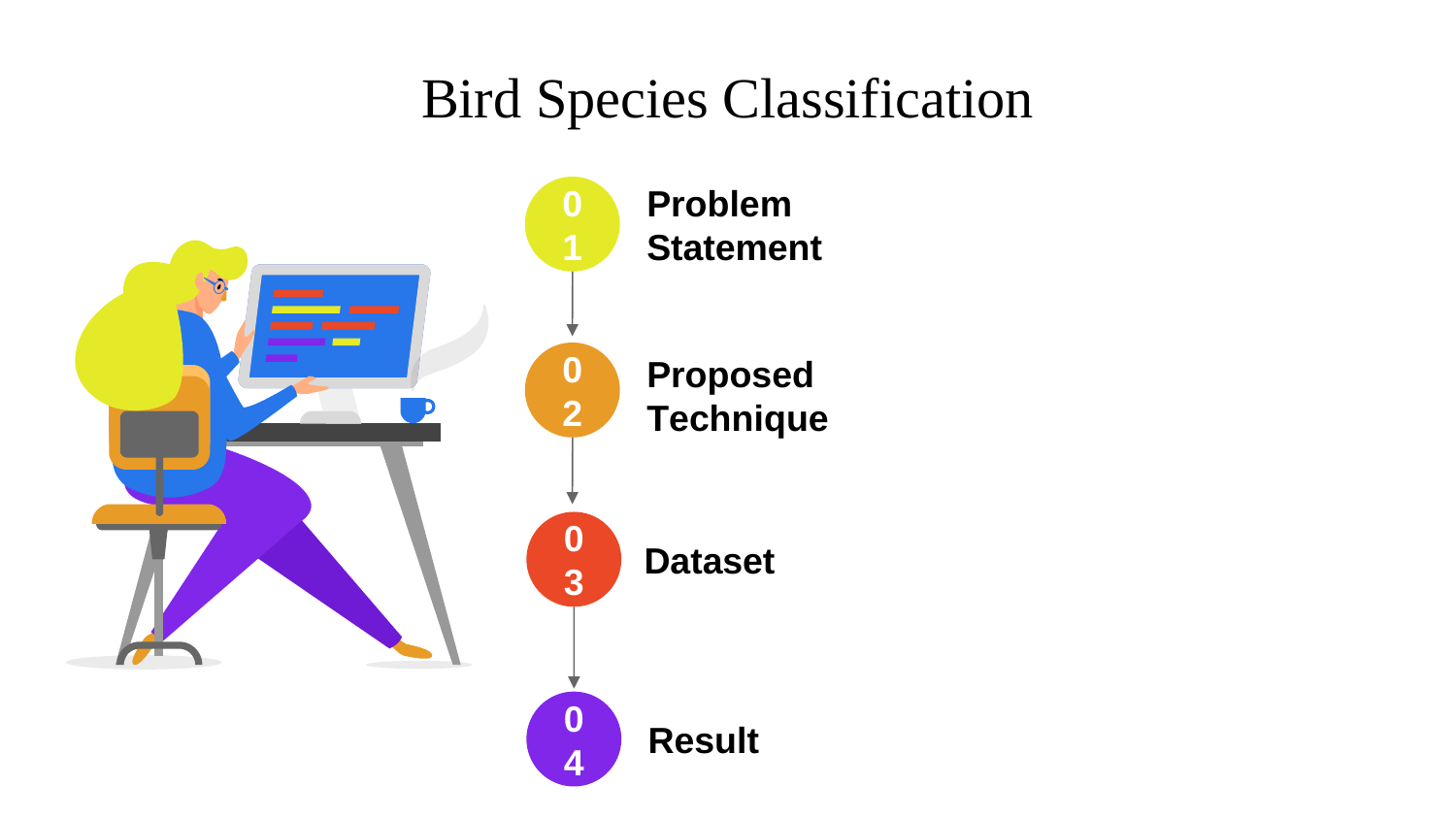

# Bird Species Classification
01
Problem Statement

02
Proposed Technique
03
Dataset
04
Result